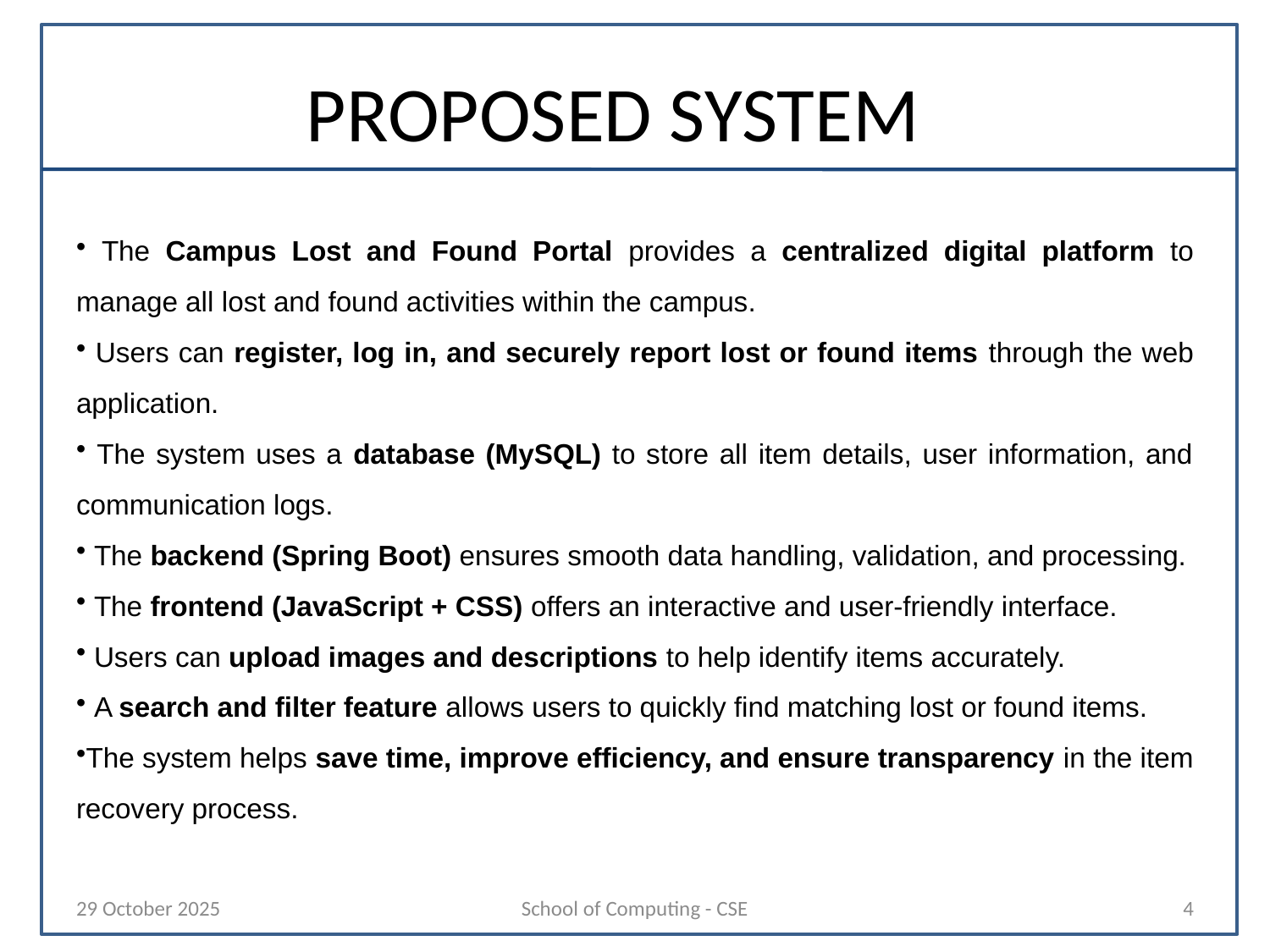

# PROPOSED SYSTEM
 The Campus Lost and Found Portal provides a centralized digital platform to manage all lost and found activities within the campus.
 Users can register, log in, and securely report lost or found items through the web application.
 The system uses a database (MySQL) to store all item details, user information, and communication logs.
 The backend (Spring Boot) ensures smooth data handling, validation, and processing.
 The frontend (JavaScript + CSS) offers an interactive and user-friendly interface.
 Users can upload images and descriptions to help identify items accurately.
 A search and filter feature allows users to quickly find matching lost or found items.
The system helps save time, improve efficiency, and ensure transparency in the item recovery process.
29 October 2025
School of Computing - CSE
4